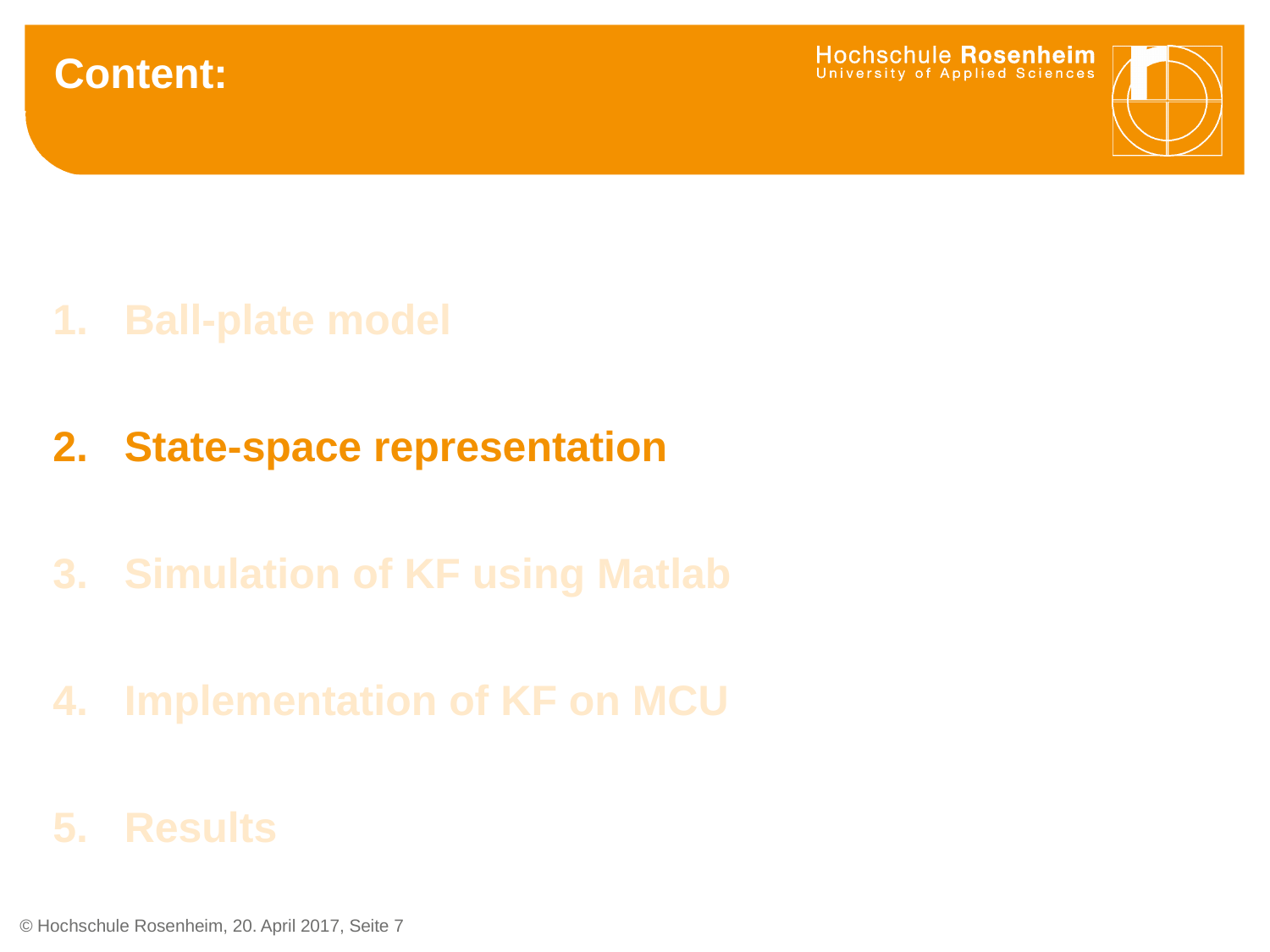

# Content:
Ball-plate model
State-space representation
Simulation of KF using Matlab
Implementation of KF on MCU
Results